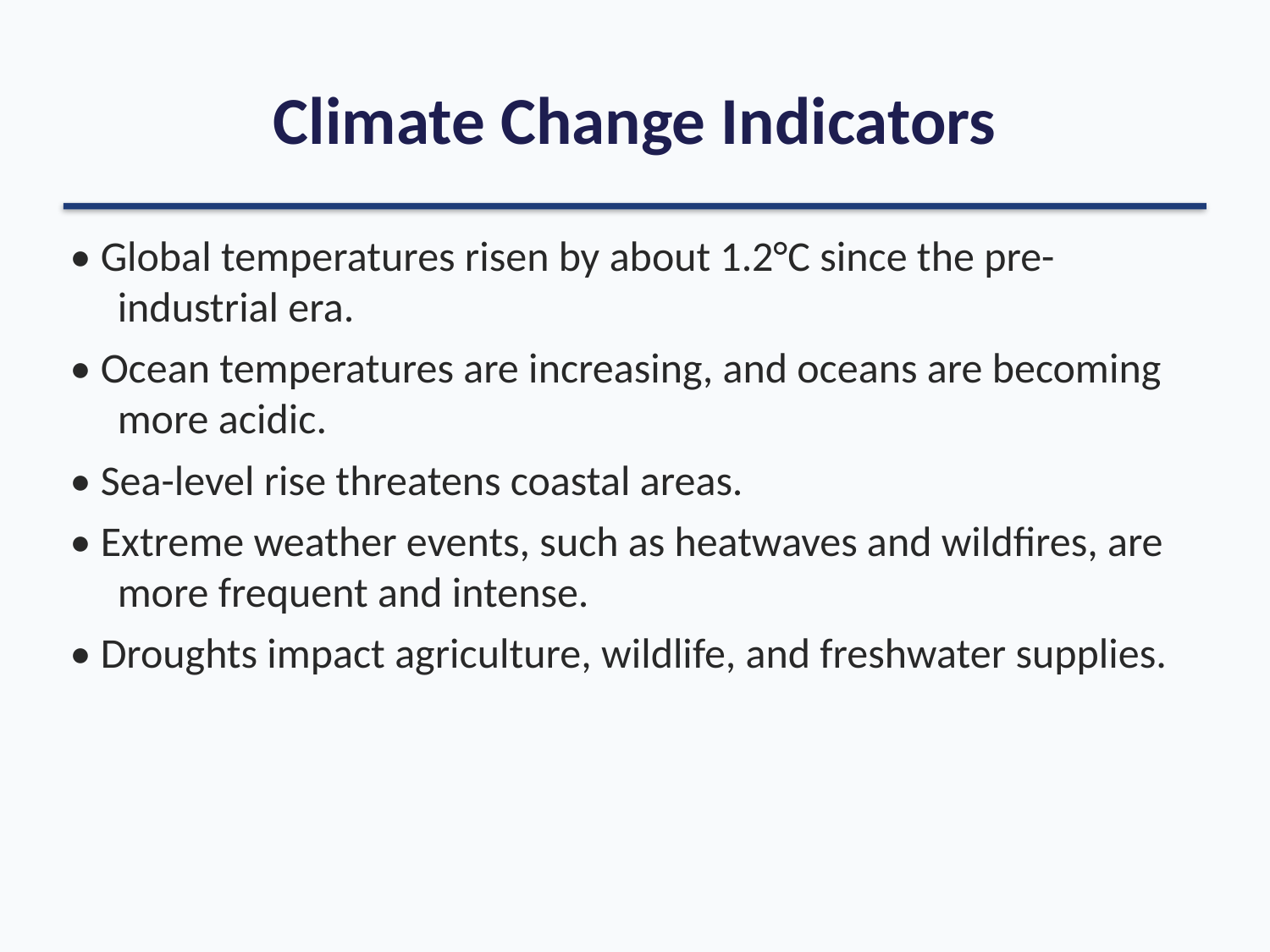

# Climate Change Indicators

• Global temperatures risen by about 1.2°C since the pre-industrial era.
• Ocean temperatures are increasing, and oceans are becoming more acidic.
• Sea-level rise threatens coastal areas.
• Extreme weather events, such as heatwaves and wildfires, are more frequent and intense.
• Droughts impact agriculture, wildlife, and freshwater supplies.